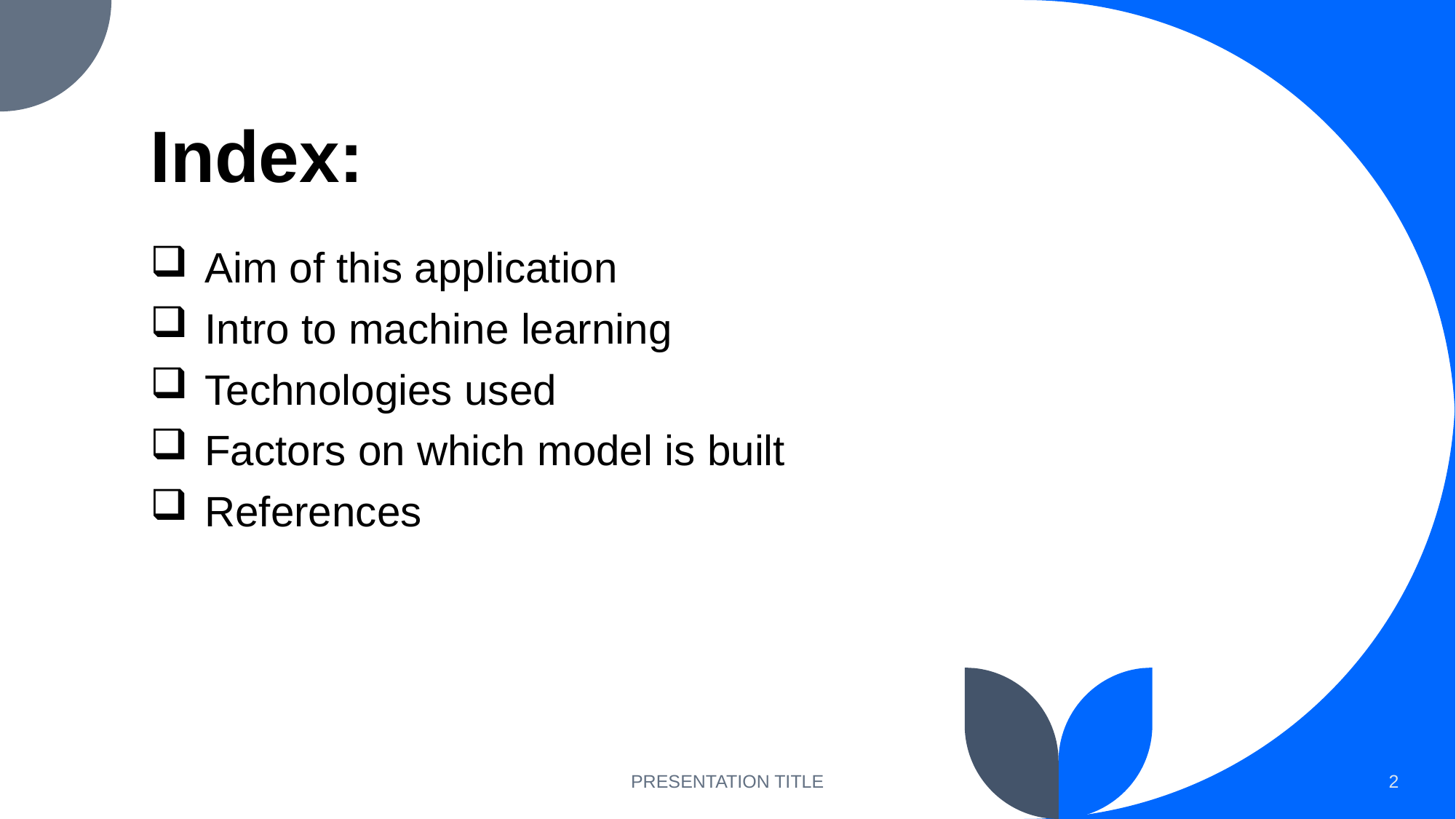

# Index:
Aim of this application
Intro to machine learning
Technologies used
Factors on which model is built
References

PRESENTATION TITLE
2